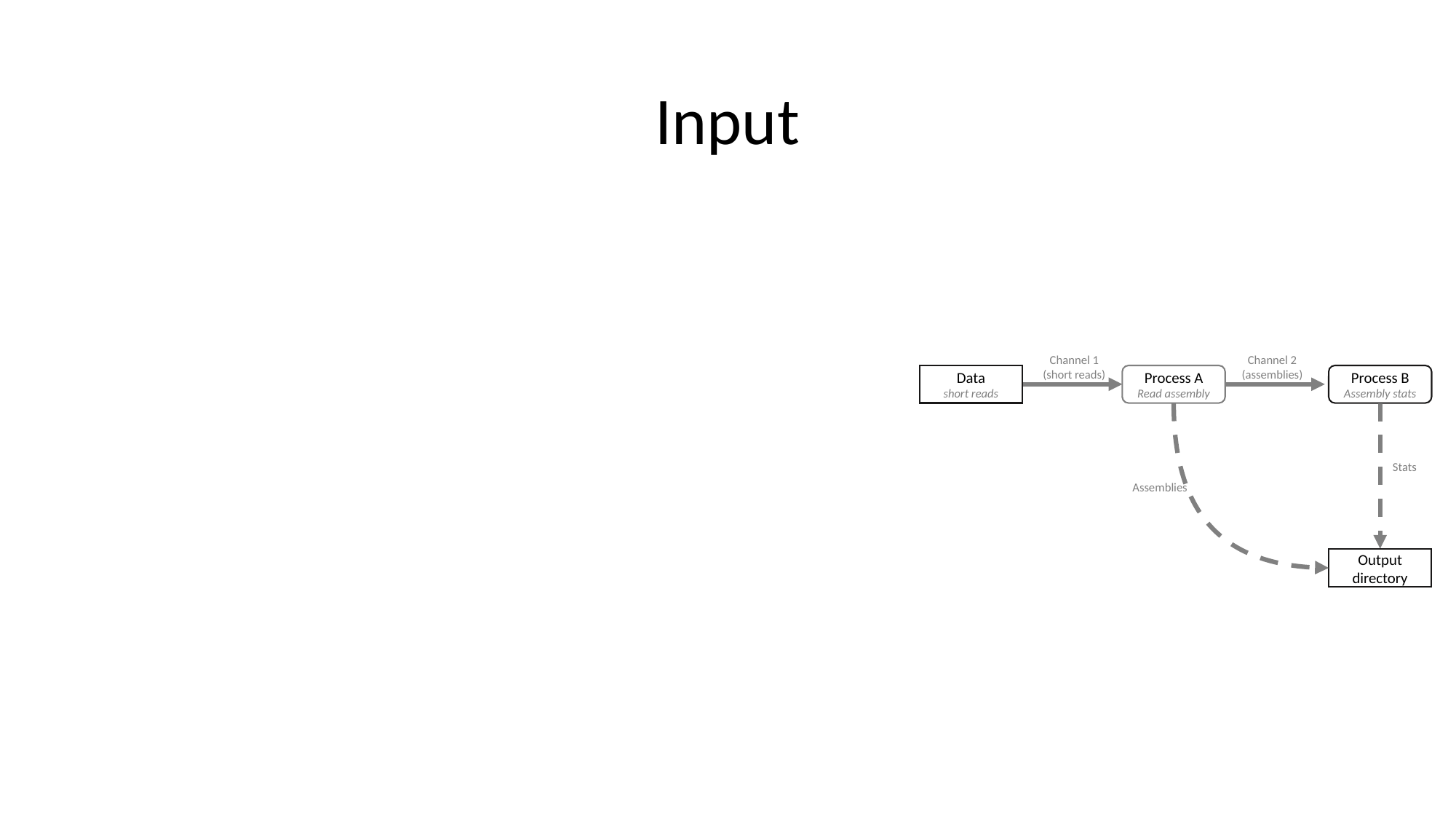

# Input
Channel 1
(short reads)
Channel 2
(assemblies)

Data
short reads
Process A
Read assembly
Process B
Assembly stats
Stats
Assemblies
Output directory